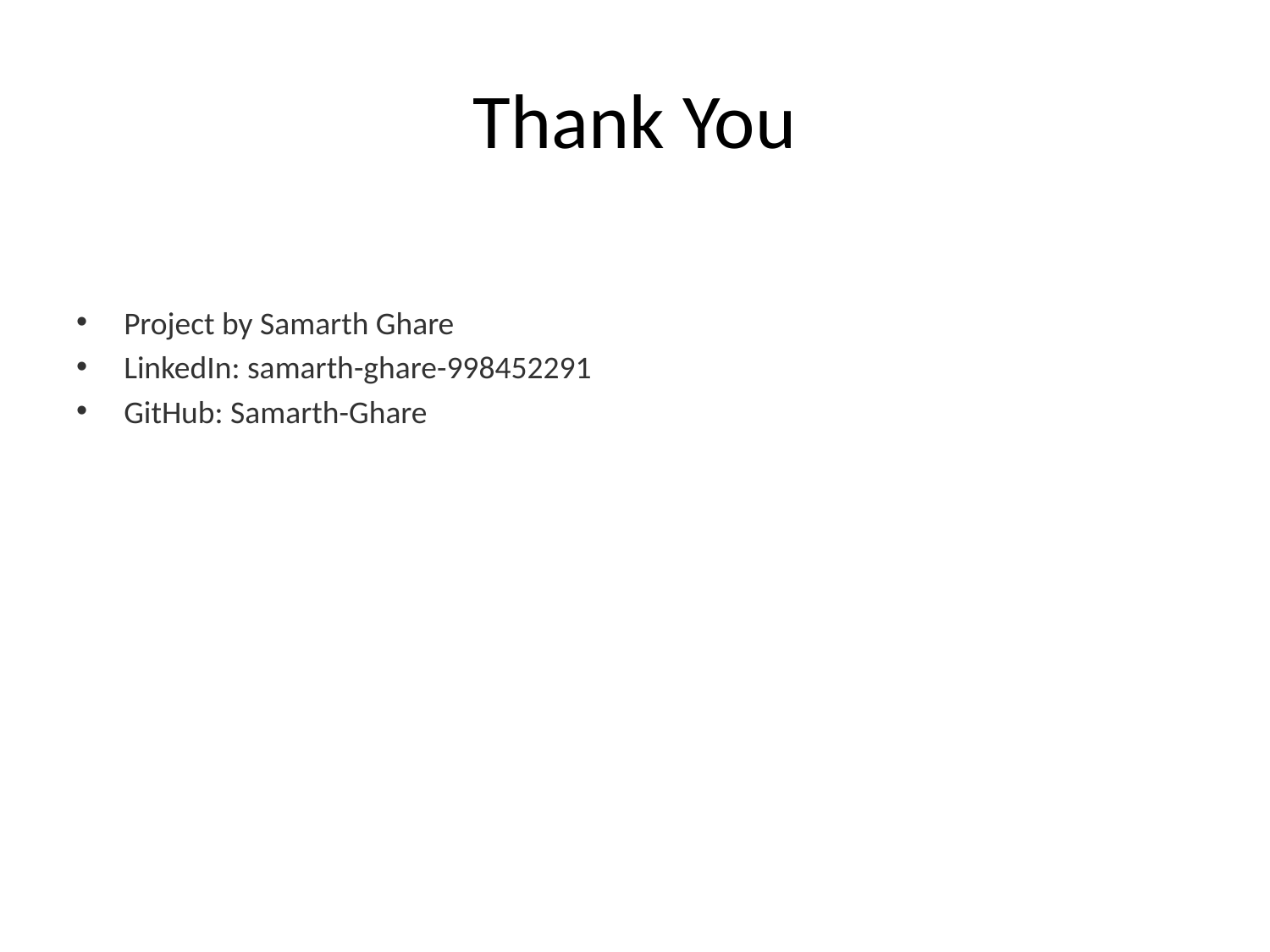

# Thank You

Project by Samarth Ghare
LinkedIn: samarth-ghare-998452291
GitHub: Samarth-Ghare